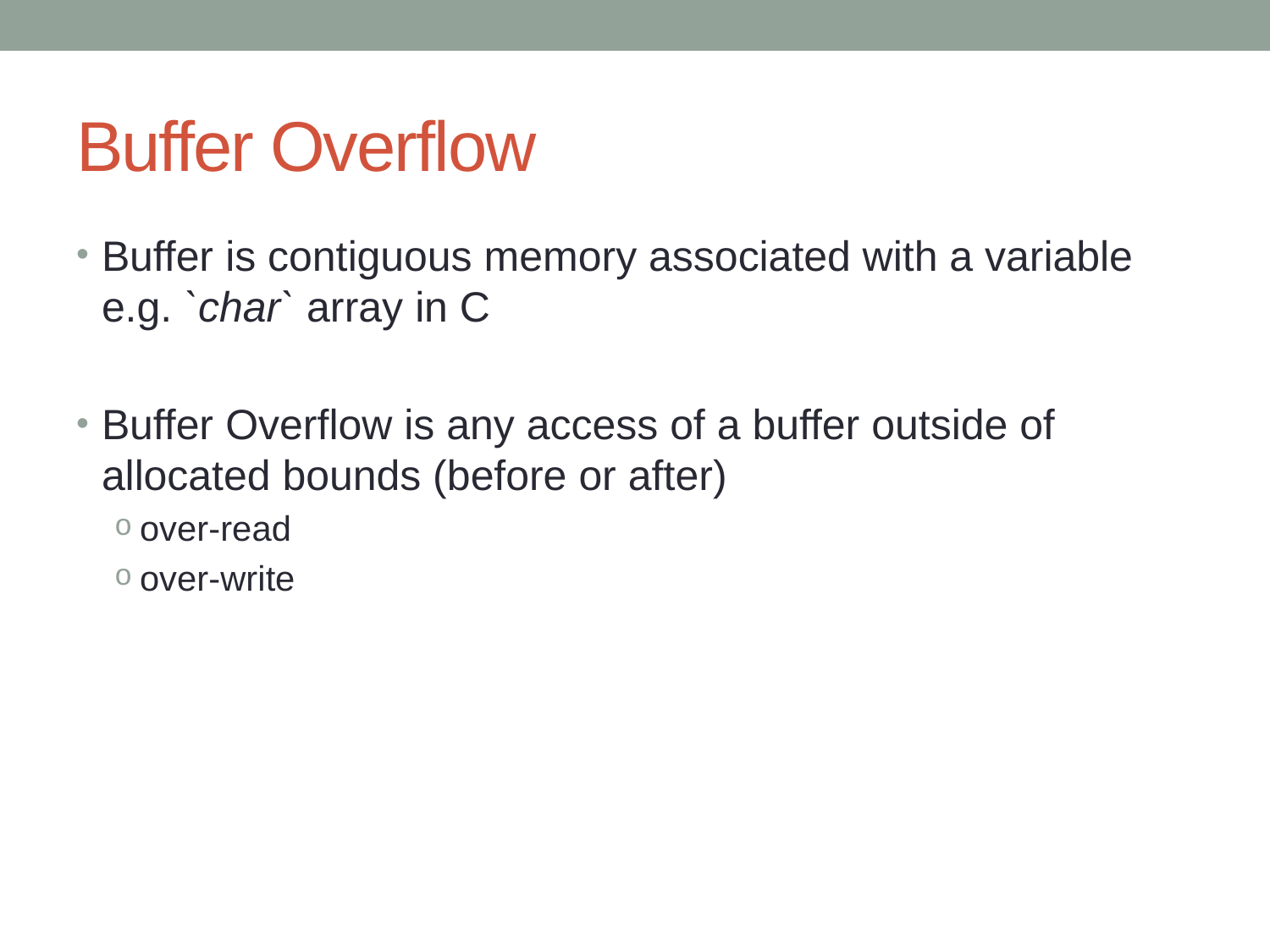

# Buffer Overflow
Buffer is contiguous memory associated with a variable e.g. `char` array in C

Buffer Overflow is any access of a buffer outside of allocated bounds (before or after)
over-read
over-write